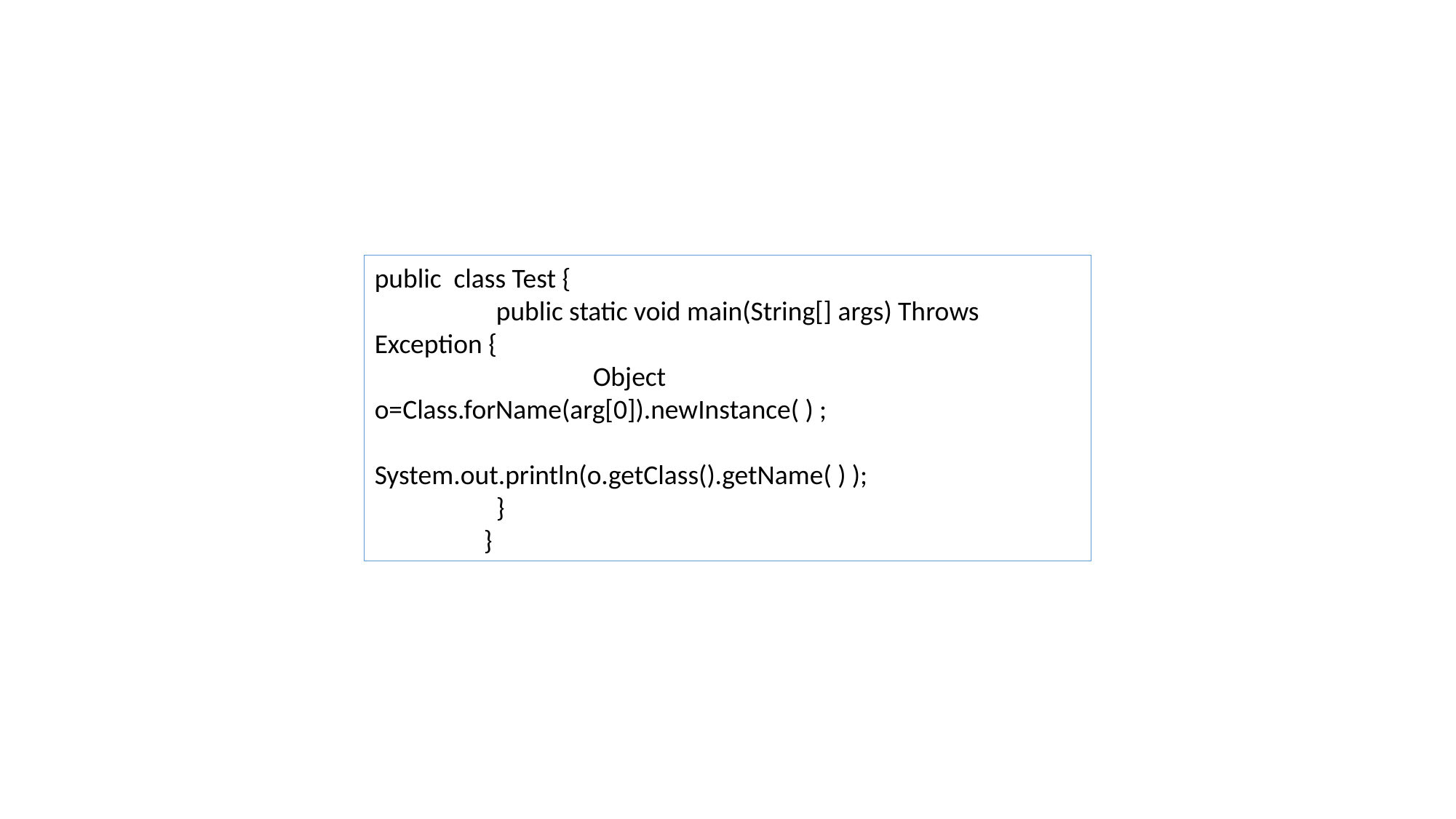

#

public  class Test {
	  public static void main(String[] args) Throws Exception {
	  	Object o=Class.forName(arg[0]).newInstance( ) ;
	  	System.out.println(o.getClass().getName( ) );
	  }
	}